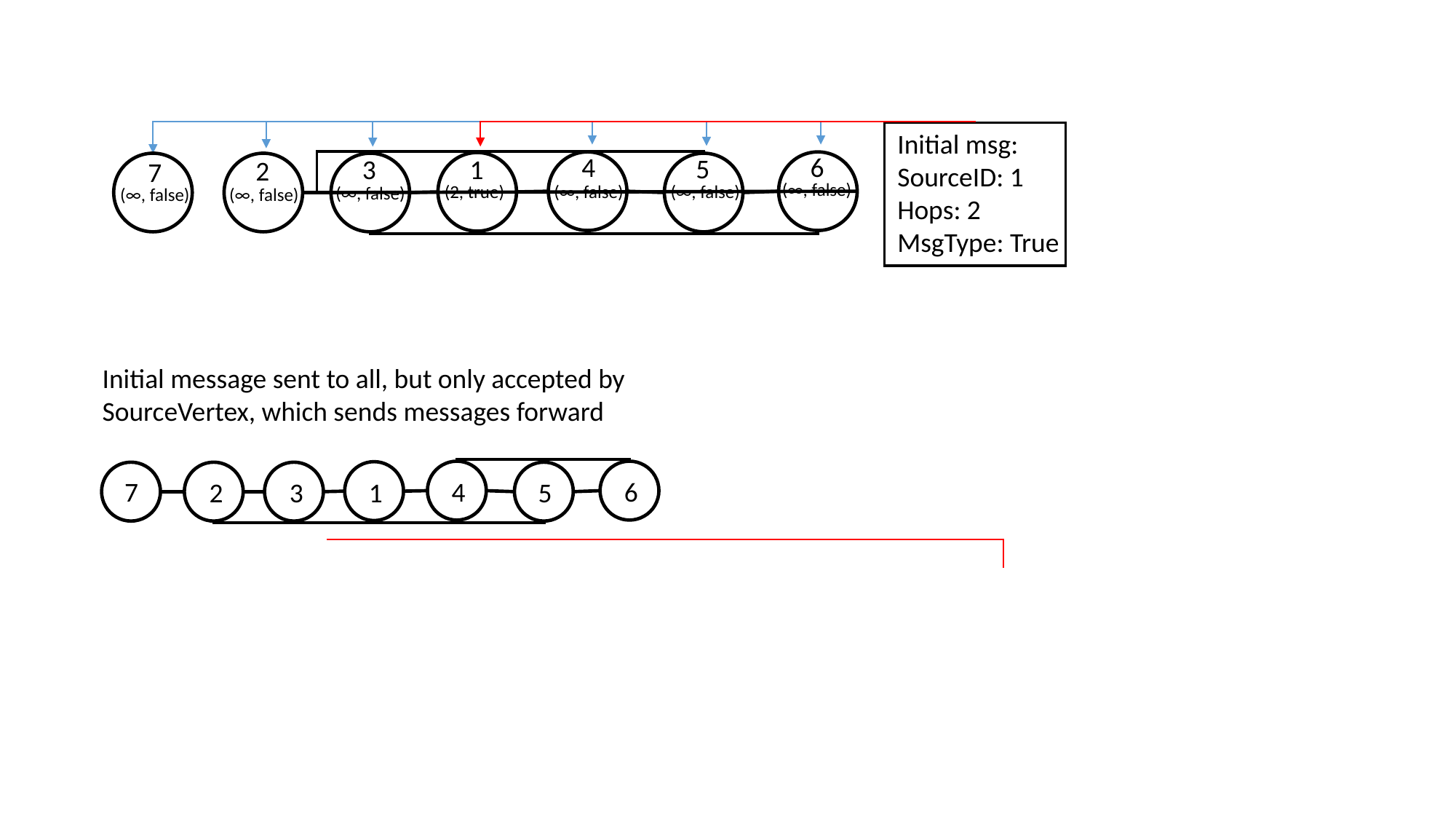

Initial msg:
SourceID: 1
Hops: 2
MsgType: True

4
6
5
1
3
2
7

(∞, false)
(∞, false)
(∞, false)
(2, true)
(∞, false)
(∞, false)
(∞, false)
Initial message sent to all, but only accepted by SourceVertex, which sends messages forward

4
6
7
1
2
3
5